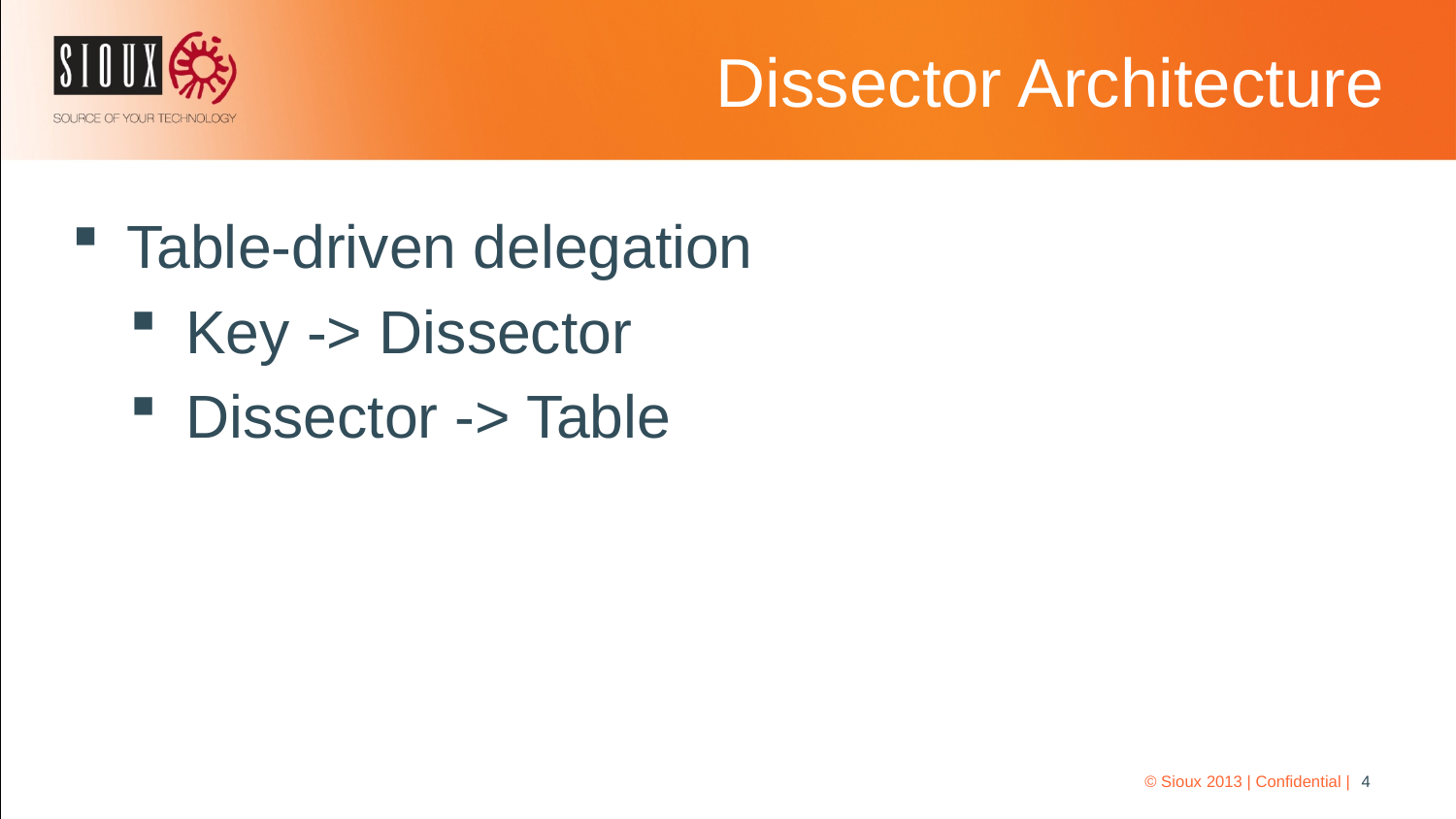

# Dissector Architecture
Table-driven delegation
Key -> Dissector
Dissector -> Table
© Sioux 2013 | Confidential |
4